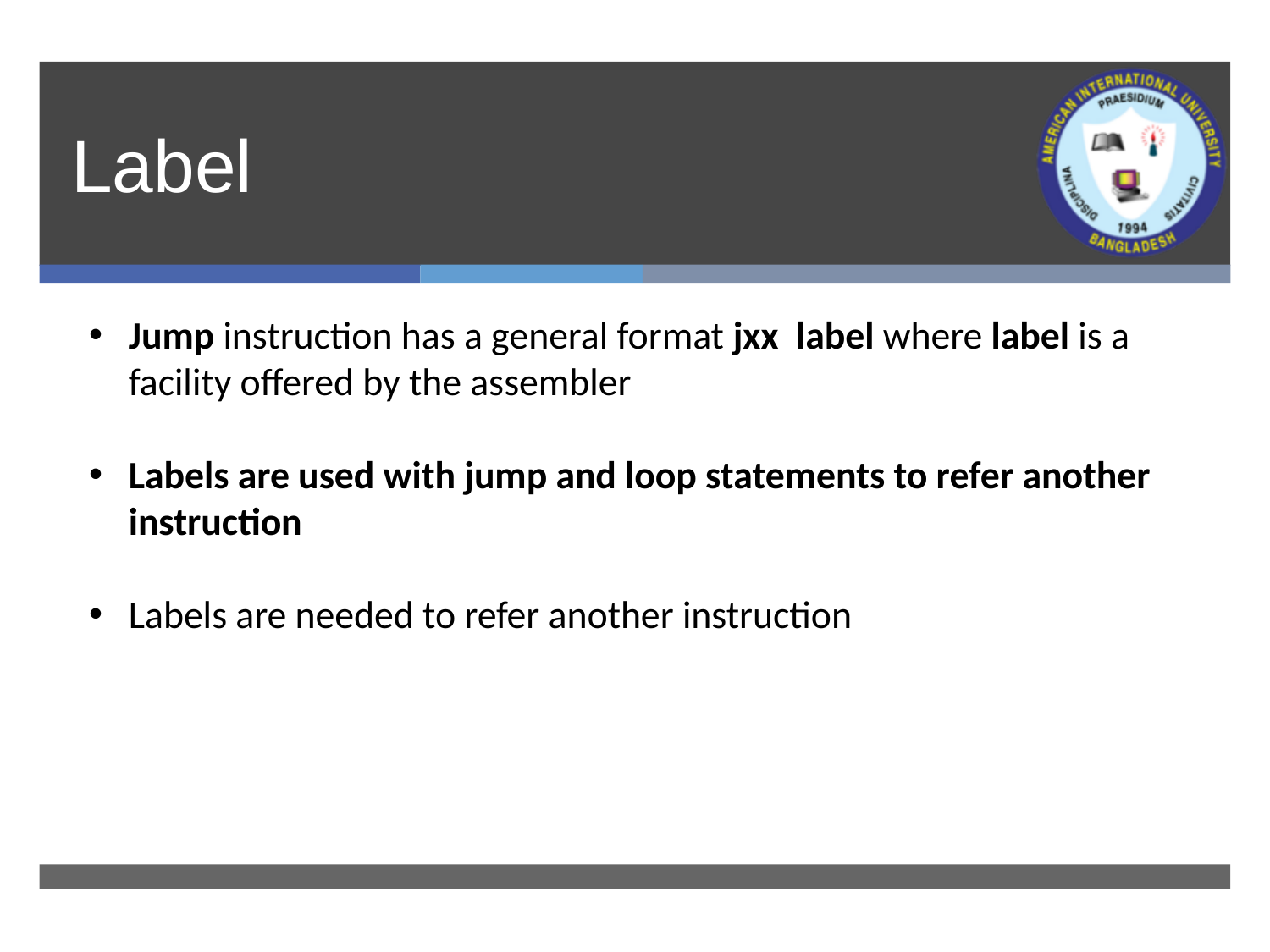

# Label
Jump instruction has a general format jxx  label where label is a facility offered by the assembler

Labels are used with jump and loop statements to refer another instruction

Labels are needed to refer another instruction